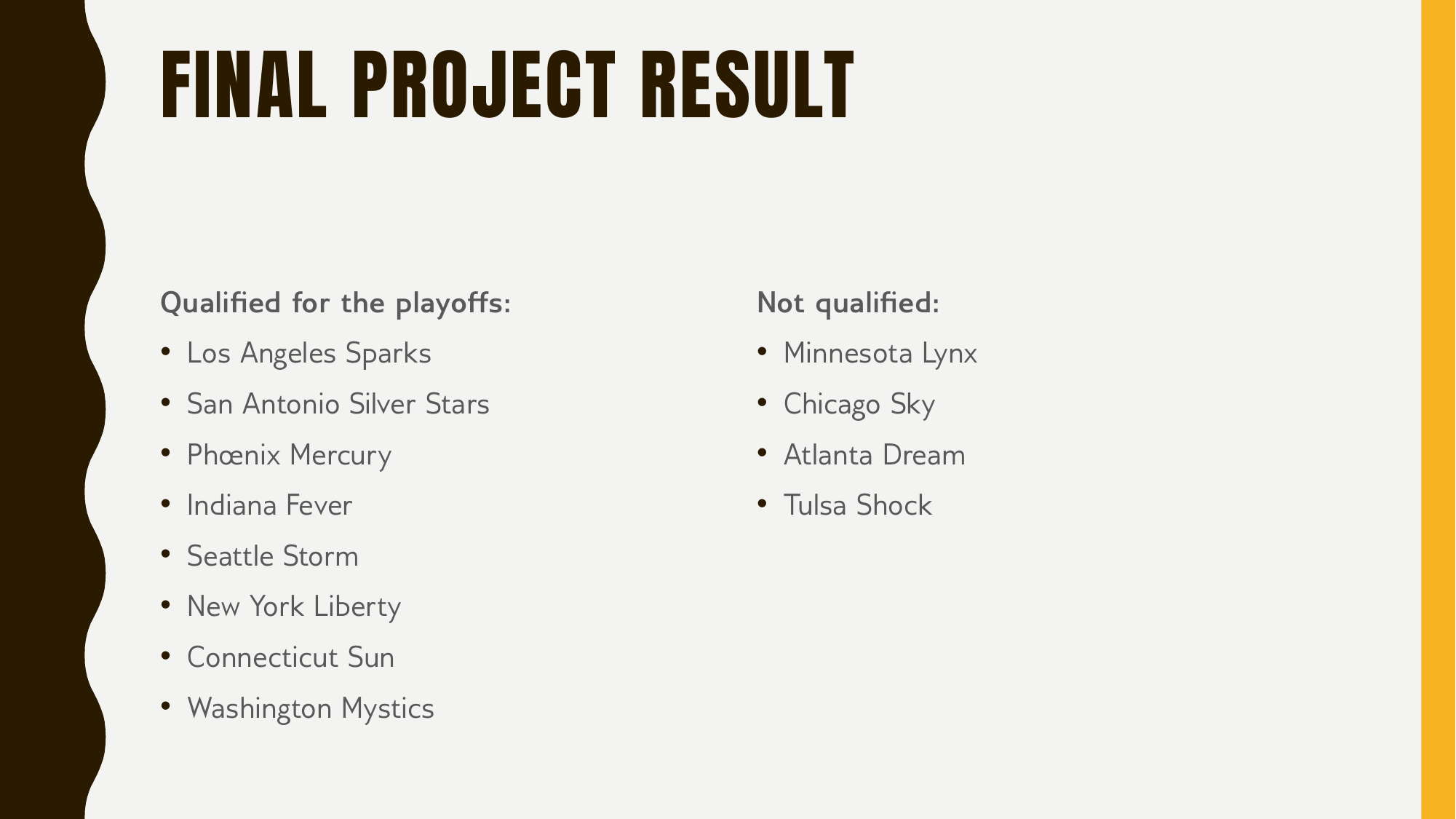

# Final project result
Qualified for the playoffs:
Los Angeles Sparks
San Antonio Silver Stars
Phoenix Mercury
Indiana Fever
Seattle Storm
New York Liberty
Connecticut Sun
Washington Mystics
Not qualified:
Minnesota Lynx
Chicago Sky
Atlanta Dream
Tulsa Shock